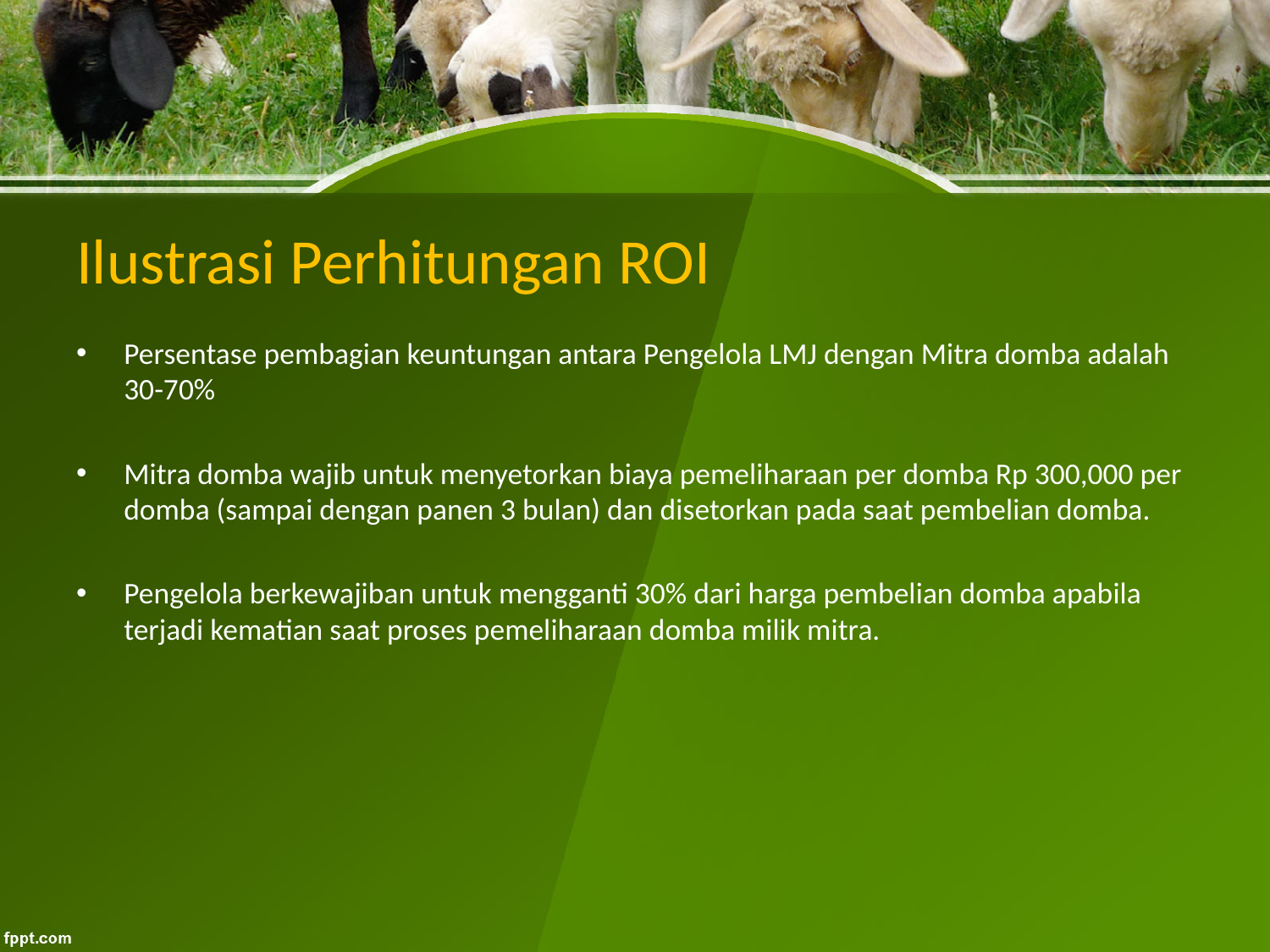

# Ilustrasi Perhitungan ROI
Persentase pembagian keuntungan antara Pengelola LMJ dengan Mitra domba adalah 30-70%

Mitra domba wajib untuk menyetorkan biaya pemeliharaan per domba Rp 300,000 per domba (sampai dengan panen 3 bulan) dan disetorkan pada saat pembelian domba.

Pengelola berkewajiban untuk mengganti 30% dari harga pembelian domba apabila terjadi kematian saat proses pemeliharaan domba milik mitra.